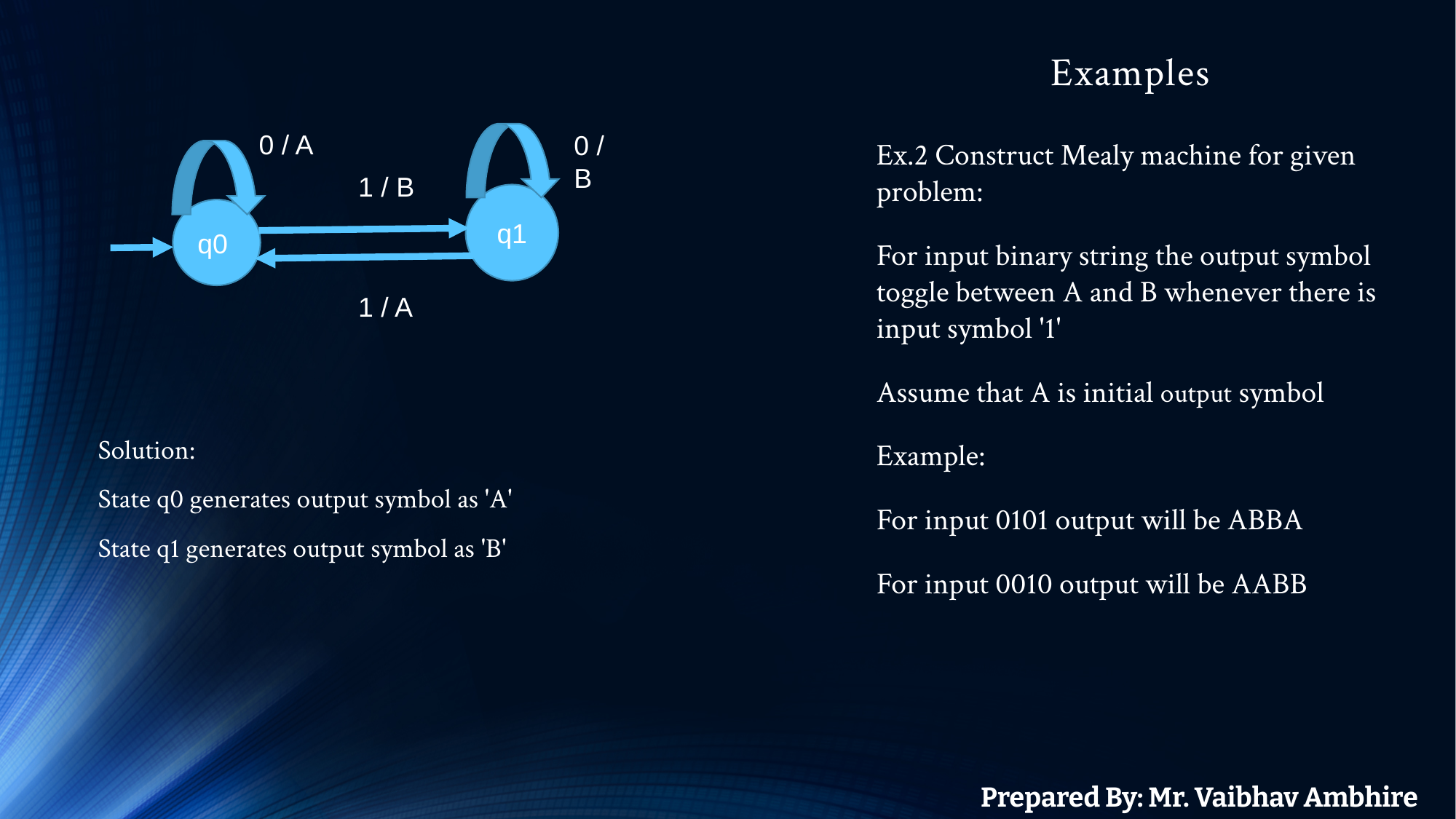

# Examples
0 / A
0 / B

Ex.2 Construct Mealy machine for given problem:
For input binary string the output symbol toggle between A and B whenever there is input symbol '1'
Assume that A is initial output symbol
Example:
For input 0101 output will be ABBA
For input 0010 output will be AABB

1 / B
q1
q0
1 / A
Solution:
State q0 generates output symbol as 'A'
State q1 generates output symbol as 'B'